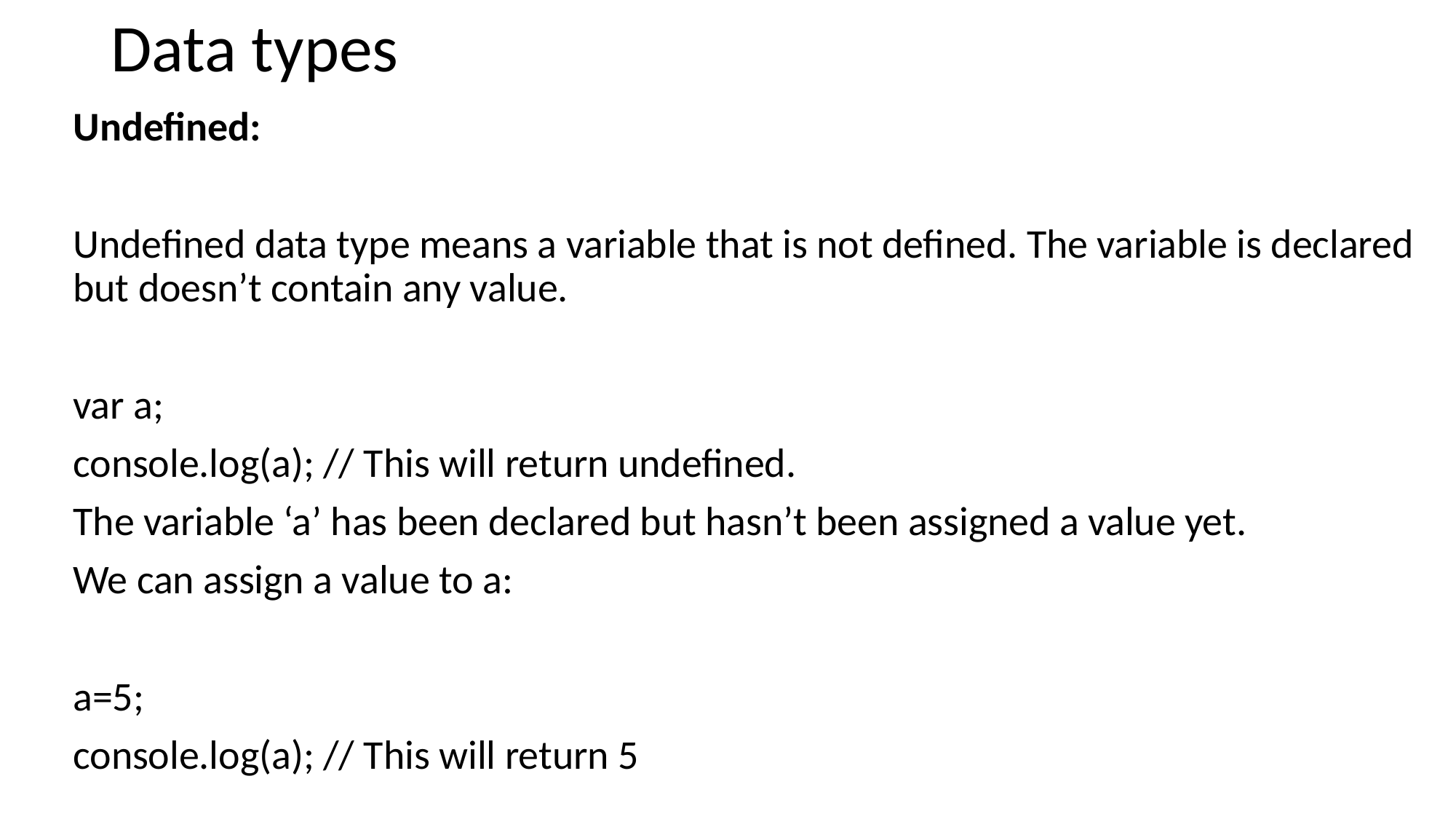

# Data types
Undefined:

Undefined data type means a variable that is not defined. The variable is declared but doesn’t contain any value.

var a;
console.log(a); // This will return undefined.
The variable ‘a’ has been declared but hasn’t been assigned a value yet.
We can assign a value to a:

a=5;
console.log(a); // This will return 5